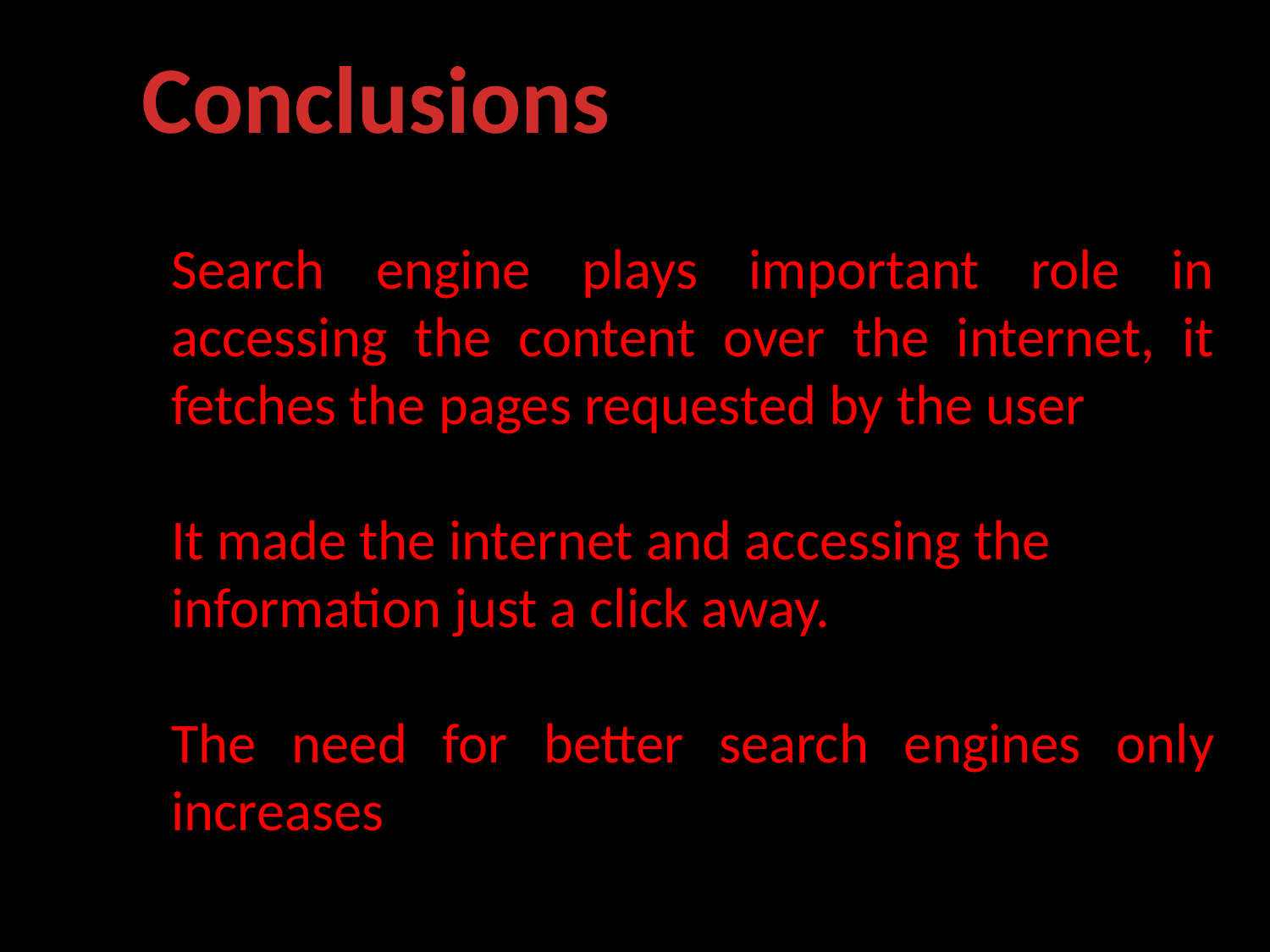

Conclusions

Search engine plays important role in
accessing the content over the internet, it
fetches the pages requested by the user

It made the internet and accessing the
information just a click away.

The need for better search engines only increases